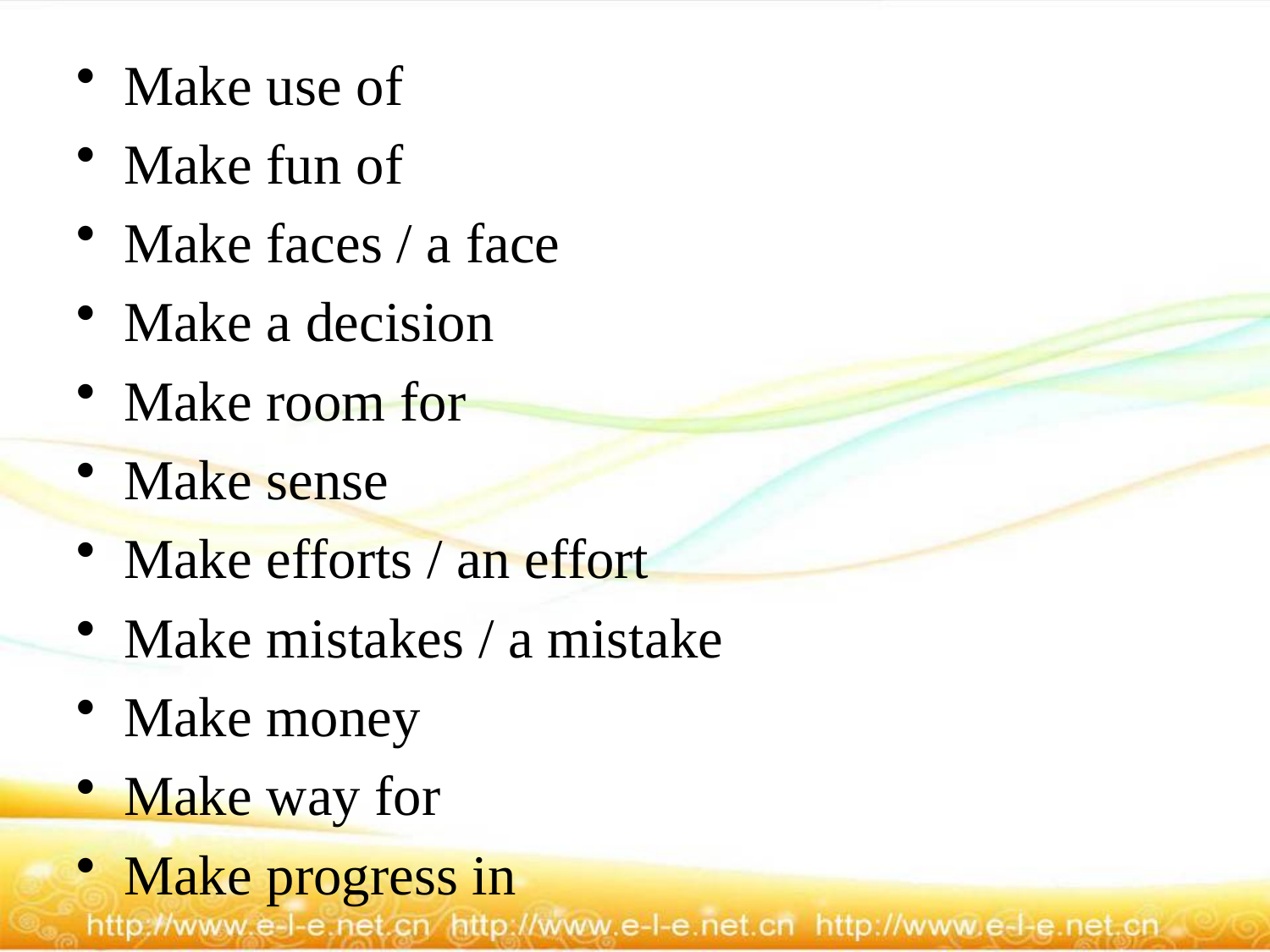

Make use of
Make fun of
Make faces / a face
Make a decision
Make room for
Make sense
Make efforts / an effort
Make mistakes / a mistake
Make money
Make way for
Make progress in